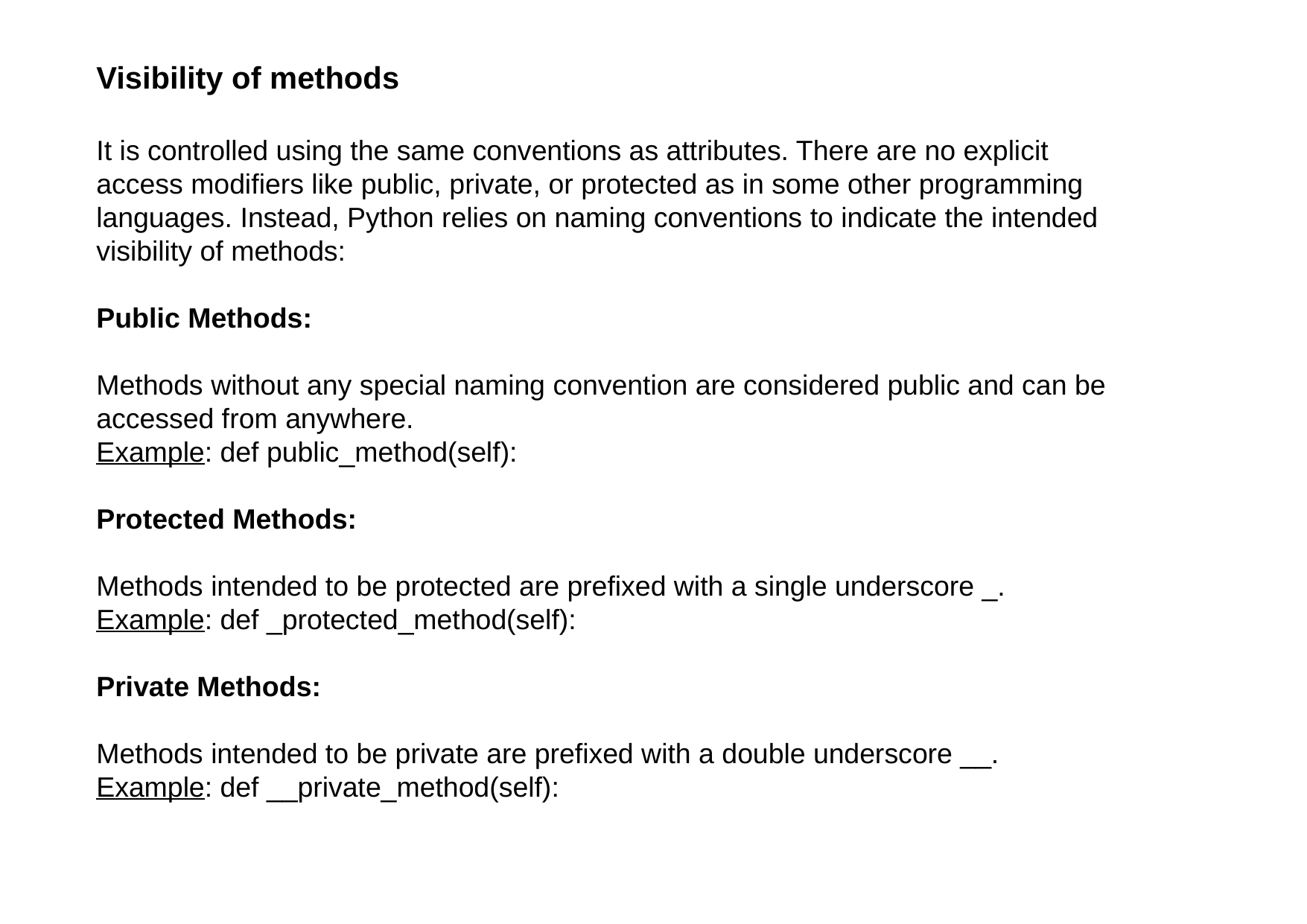

Visibility of methods

It is controlled using the same conventions as attributes. There are no explicit access modifiers like public, private, or protected as in some other programming languages. Instead, Python relies on naming conventions to indicate the intended visibility of methods:

Public Methods:

Methods without any special naming convention are considered public and can be accessed from anywhere.
Example: def public_method(self):

Protected Methods:

Methods intended to be protected are prefixed with a single underscore _.
Example: def _protected_method(self):

Private Methods:

Methods intended to be private are prefixed with a double underscore __.
Example: def __private_method(self):